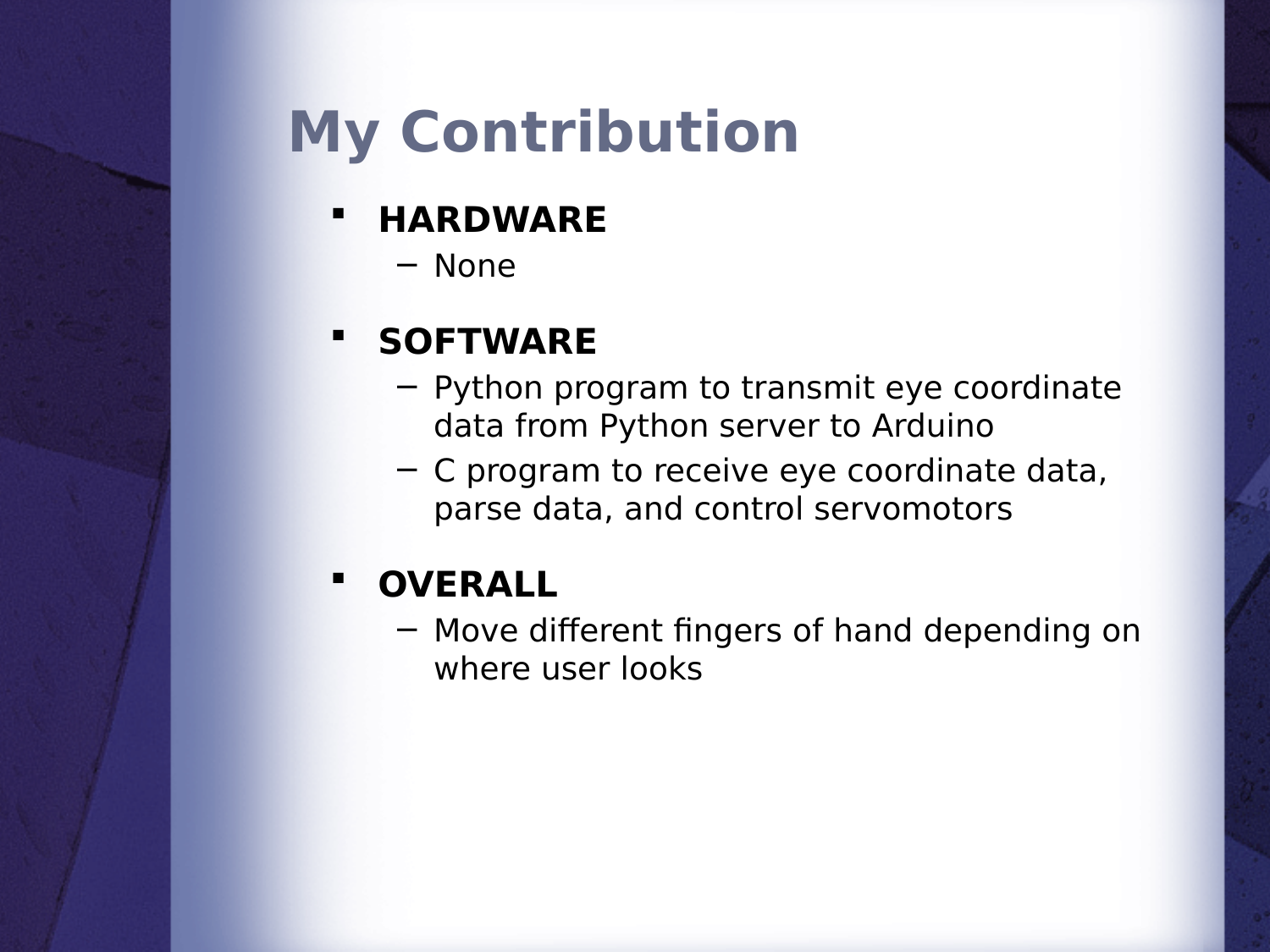

# My Contribution
HARDWARE
None
SOFTWARE
Python program to transmit eye coordinate data from Python server to Arduino
C program to receive eye coordinate data, parse data, and control servomotors
OVERALL
Move different fingers of hand depending on where user looks